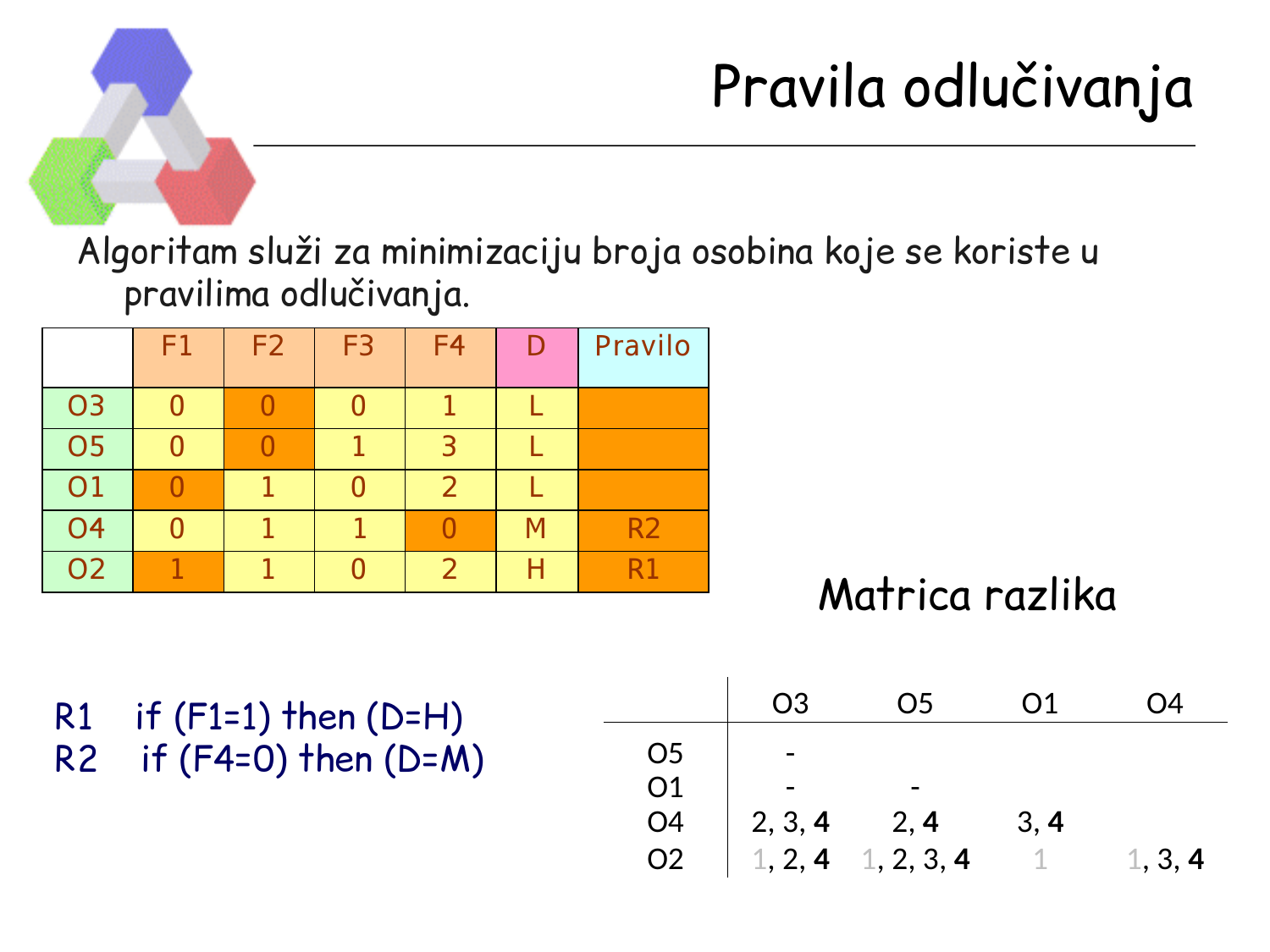

# Pravila odlučivanja

Algoritam služi za minimizaciju broja osobina koje se koriste u pravilima odlučivanja.

|  | F1 | F2 | F3 | F4 | D | Pravilo |
| --- | --- | --- | --- | --- | --- | --- |
| O3 | 0 | 0 | 0 | 1 | L |  |
| O5 | 0 | 0 | 1 | 3 | L |  |
| O1 | 0 | 1 | 0 | 2 | L |  |
| O4 | 0 | 1 | 1 | 0 | M | R2 |
| O2 | 1 | 1 | 0 | 2 | H | R1 |

Matrica razlika
|  | O3 | O5 | O1 | O4 |
| --- | --- | --- | --- | --- |
| O5 | - |  |  |  |
| O1 | - | - |  |  |
| O4 | 2, 3, 4 | 2, 4 | 3, 4 |  |
| O2 | 1, 2, 4 | 1, 2, 3, 4 | 1 | 1, 3, 4 |
R1    if (F1=1) then (D=H)
R2    if (F4=0) then (D=M)